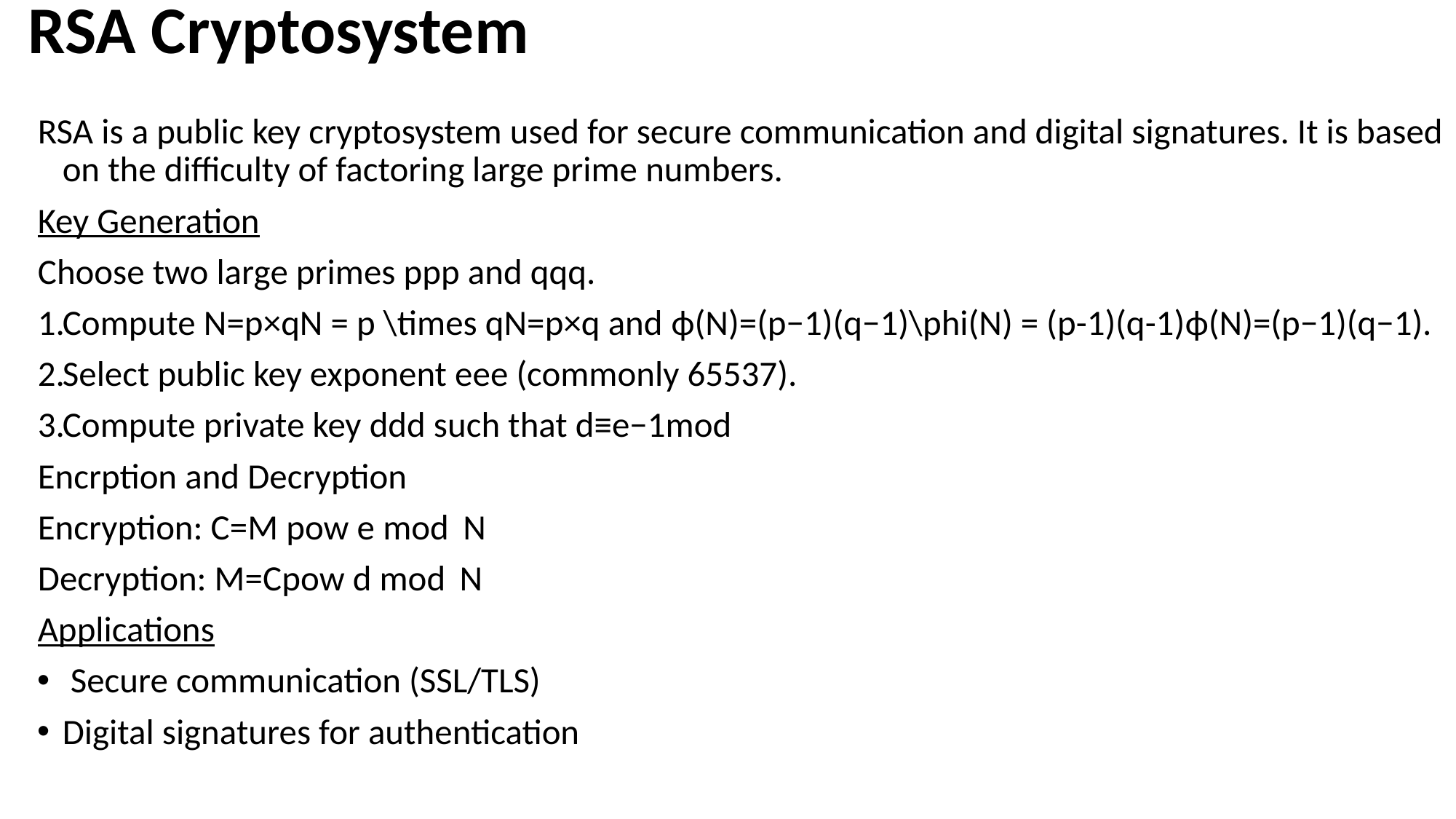

# RSA Cryptosystem
RSA is a public key cryptosystem used for secure communication and digital signatures. It is based on the difficulty of factoring large prime numbers.
Key Generation
Choose two large primes ppp and qqq.
Compute N=p×qN = p \times qN=p×q and ϕ(N)=(p−1)(q−1)\phi(N) = (p-1)(q-1)ϕ(N)=(p−1)(q−1).
Select public key exponent eee (commonly 65537).
Compute private key ddd such that d≡e−1mod
Encrption and Decryption
Encryption: C=M pow e mod  N
Decryption: M=Cpow d mod  N
Applications
 Secure communication (SSL/TLS)
Digital signatures for authentication